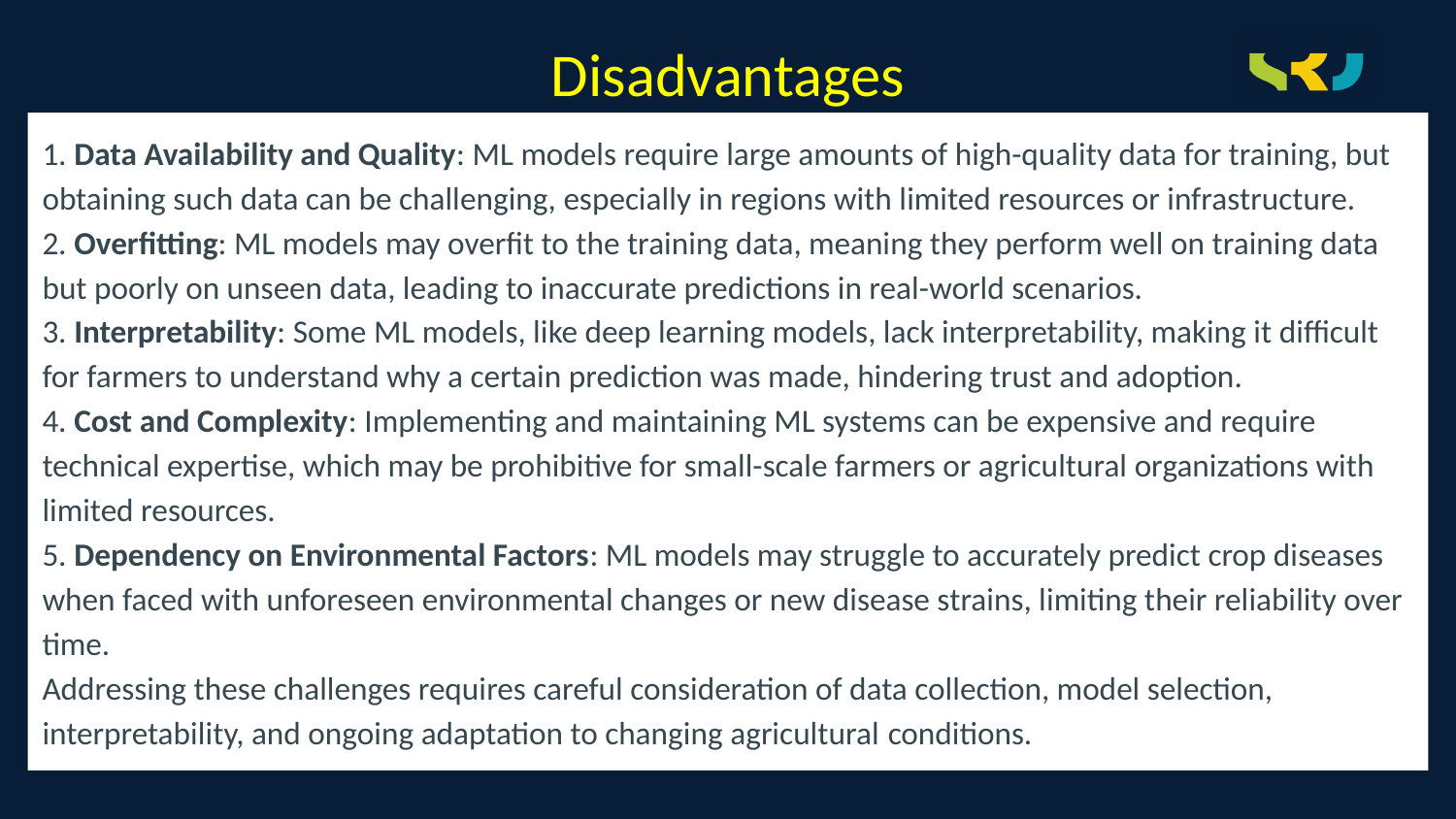

# Disadvantages
1. Data Availability and Quality: ML models require large amounts of high-quality data for training, but obtaining such data can be challenging, especially in regions with limited resources or infrastructure.
2. Overfitting: ML models may overfit to the training data, meaning they perform well on training data but poorly on unseen data, leading to inaccurate predictions in real-world scenarios.
3. Interpretability: Some ML models, like deep learning models, lack interpretability, making it difficult for farmers to understand why a certain prediction was made, hindering trust and adoption.
4. Cost and Complexity: Implementing and maintaining ML systems can be expensive and require technical expertise, which may be prohibitive for small-scale farmers or agricultural organizations with limited resources.
5. Dependency on Environmental Factors: ML models may struggle to accurately predict crop diseases when faced with unforeseen environmental changes or new disease strains, limiting their reliability over time.
Addressing these challenges requires careful consideration of data collection, model selection, interpretability, and ongoing adaptation to changing agricultural conditions.